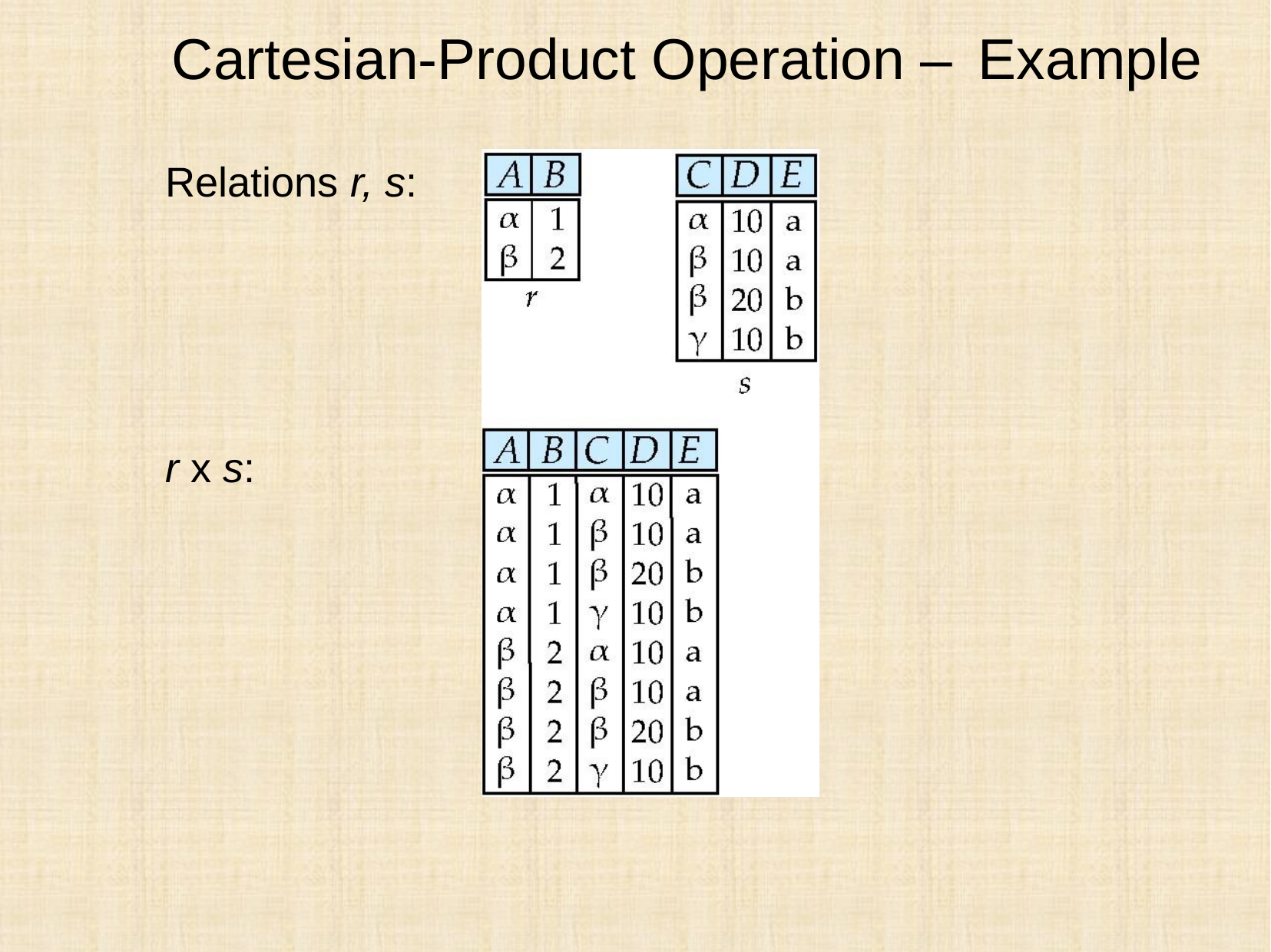

# Cartesian-Product Operation –	Example

Relations r, s:
r x s: